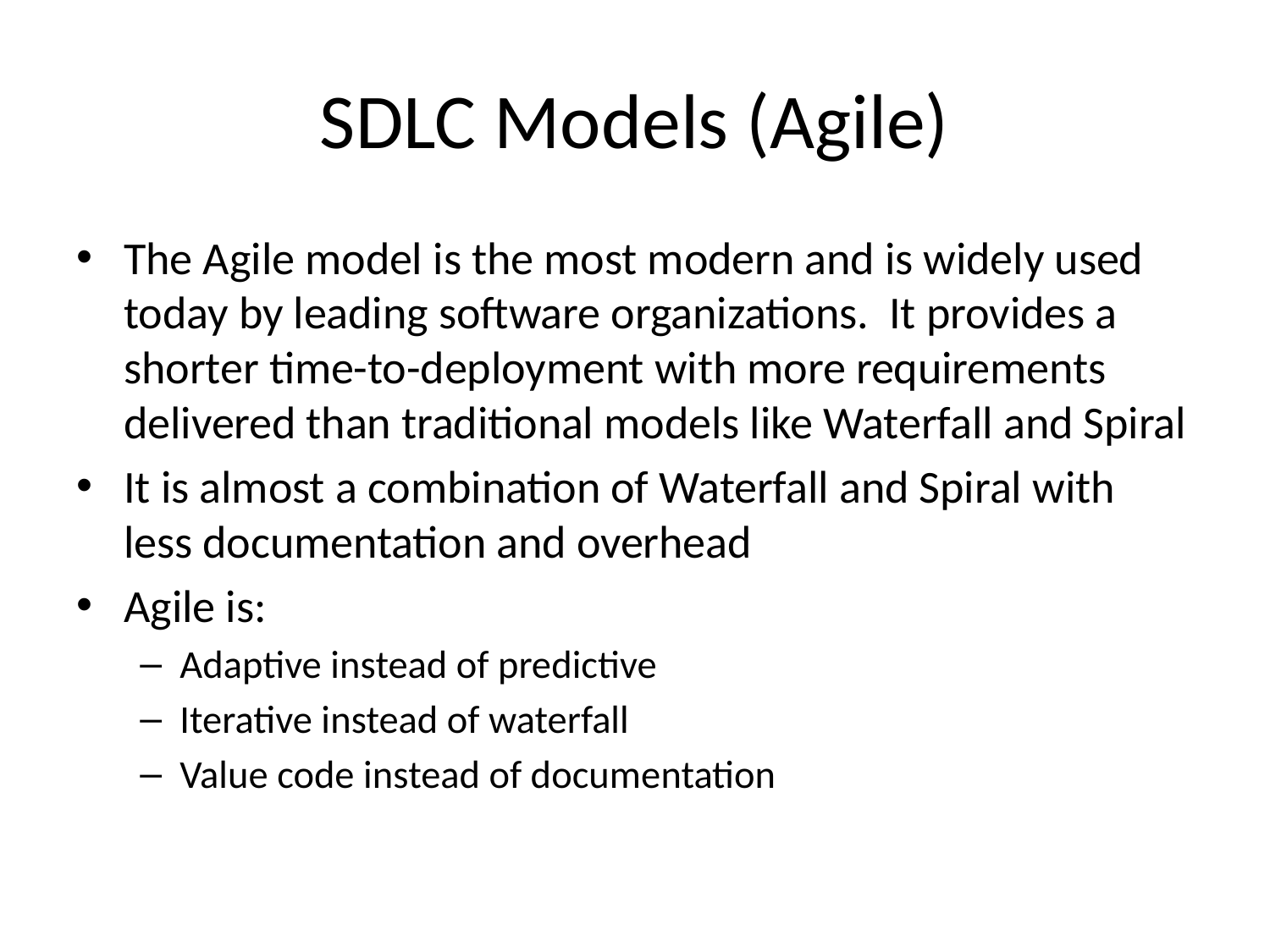

# SDLC Models (Agile)
The Agile model is the most modern and is widely used today by leading software organizations.  It provides a shorter time-to-deployment with more requirements delivered than traditional models like Waterfall and Spiral
It is almost a combination of Waterfall and Spiral with less documentation and overhead
Agile is:
Adaptive instead of predictive
Iterative instead of waterfall
Value code instead of documentation